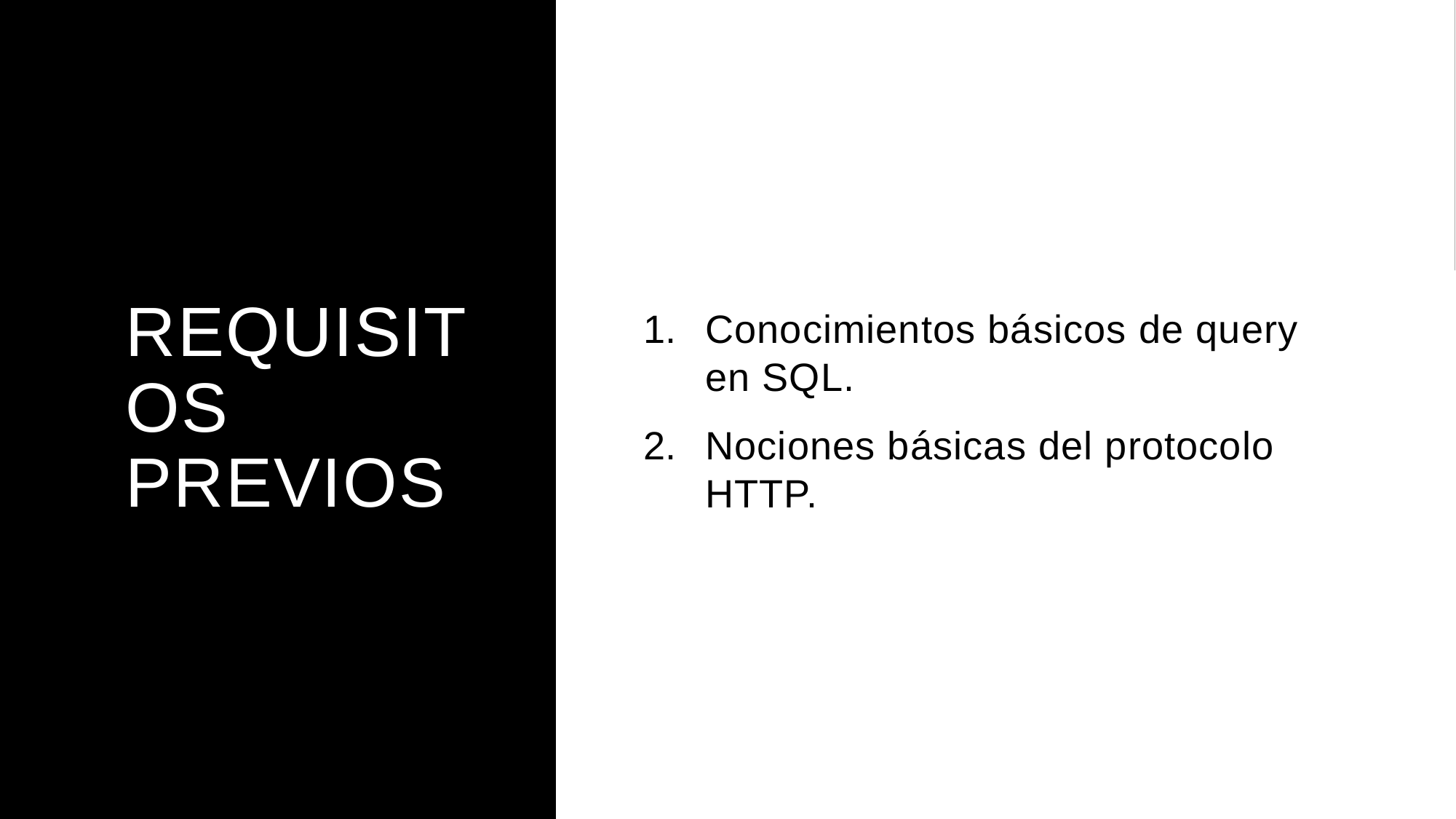

# Requisitos previos
Conocimientos básicos de query en SQL.
Nociones básicas del protocolo HTTP.